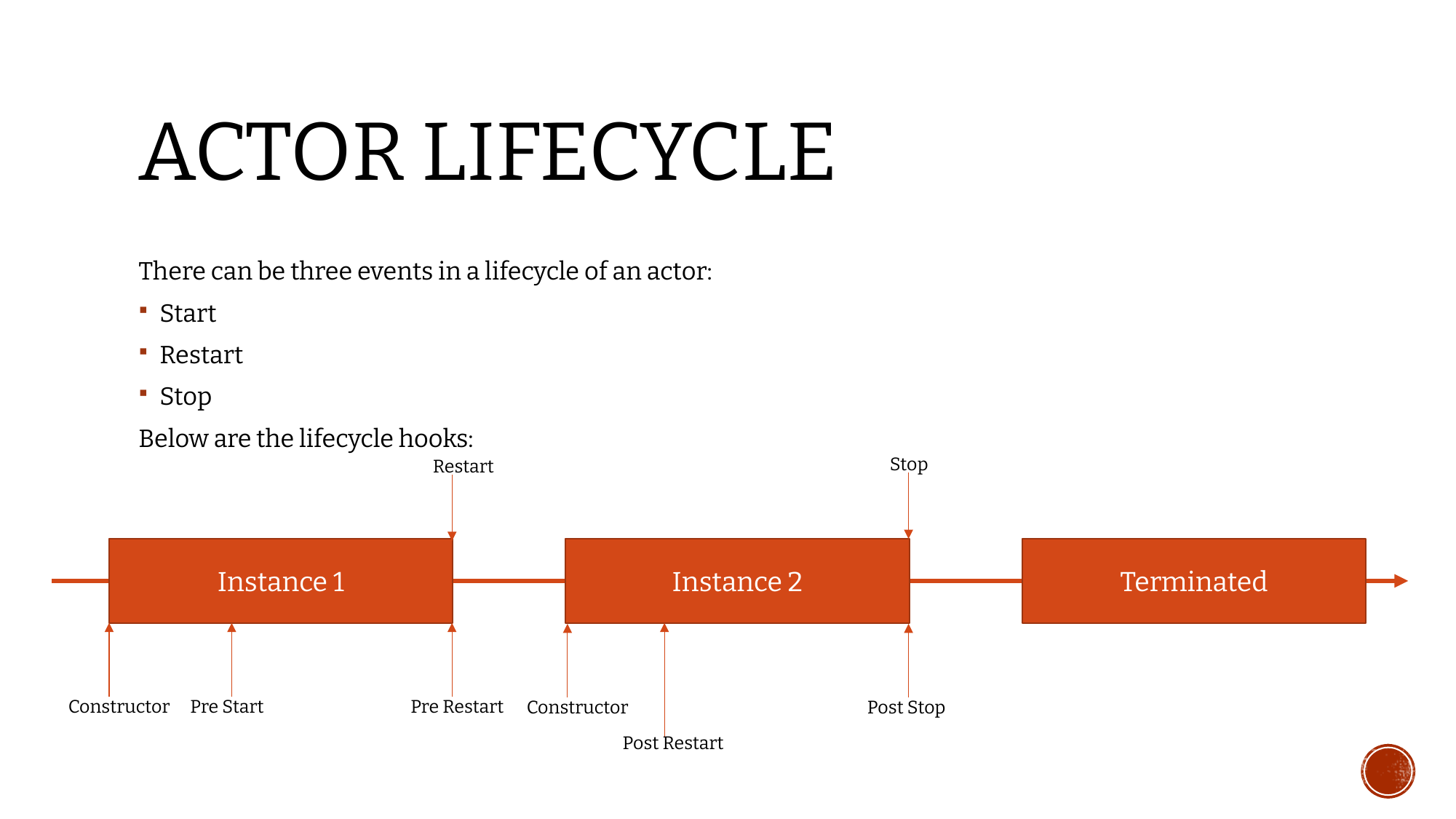

# Actor Lifecycle
There can be three events in a lifecycle of an actor:
Start
Restart
Stop
Below are the lifecycle hooks:
Stop
Restart
Instance 1
Instance 2
Terminated
Constructor
Pre Start
Post Restart
Pre Restart
Constructor
Post Stop